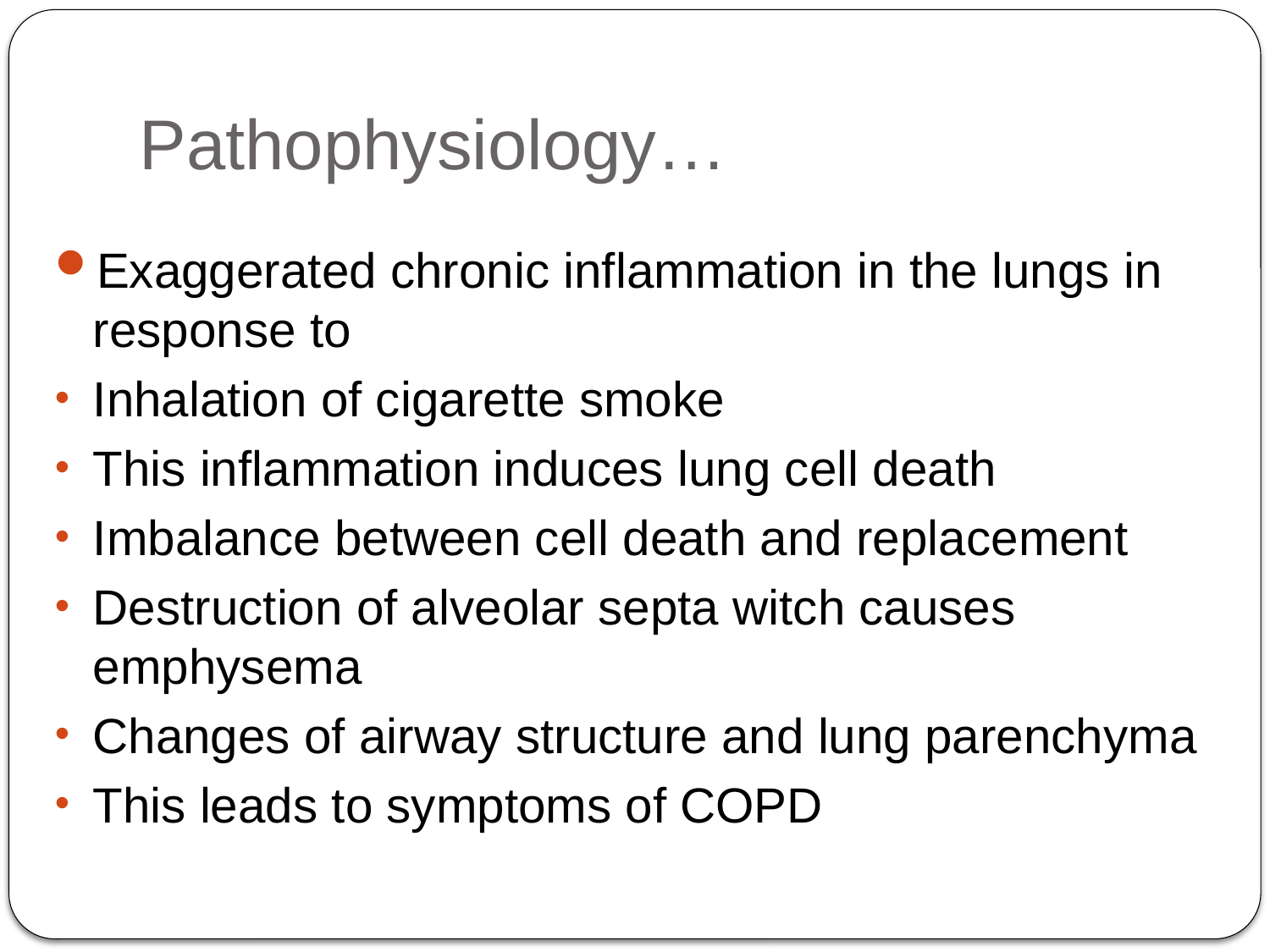

# Pathophysiology…
Exaggerated chronic inflammation in the lungs in response to
Inhalation of cigarette smoke
This inflammation induces lung cell death
Imbalance between cell death and replacement
Destruction of alveolar septa witch causes emphysema
Changes of airway structure and lung parenchyma
This leads to symptoms of COPD